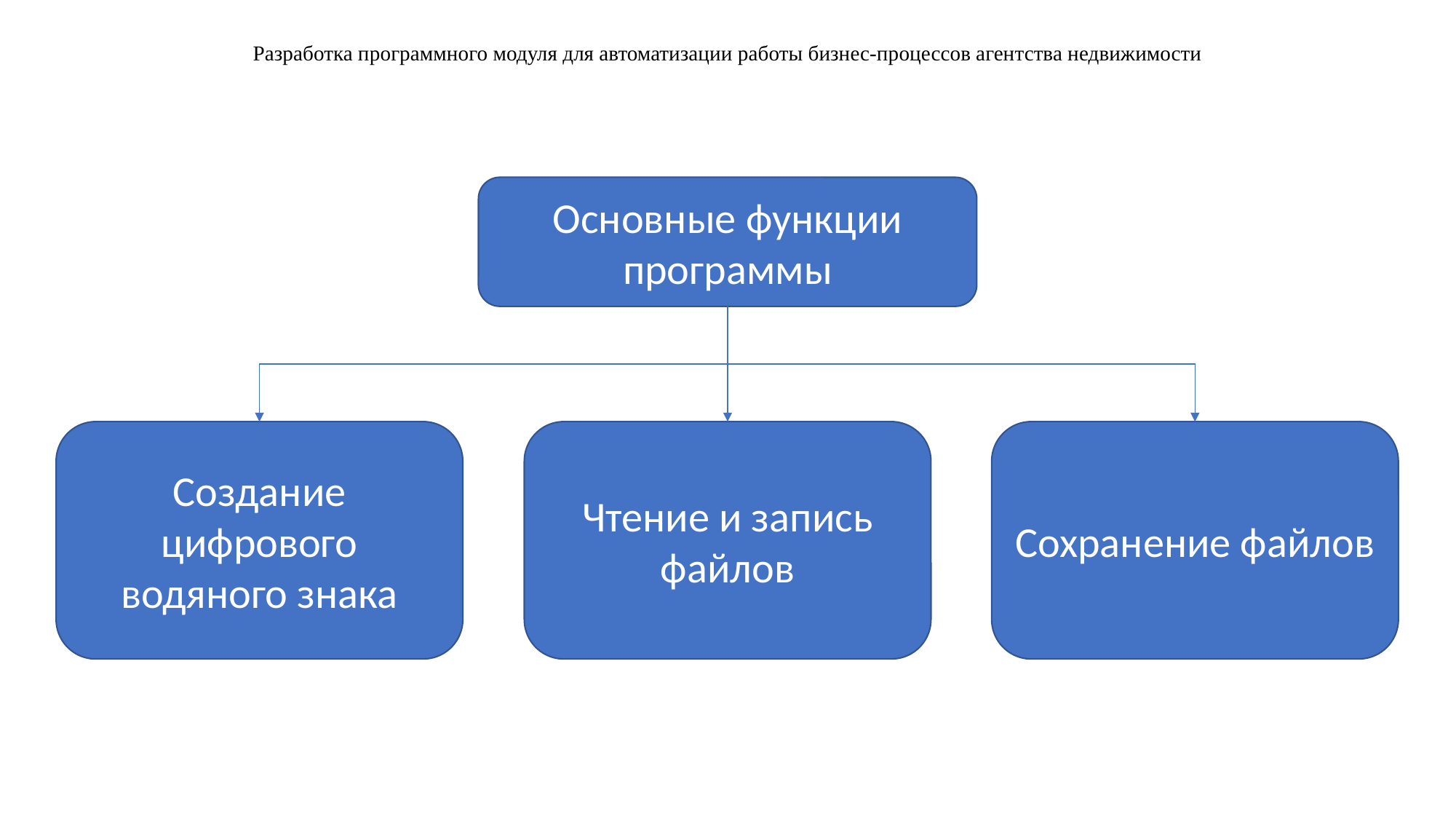

# Разработка программного модуля для автоматизации работы бизнес-процессов агентства недвижимости
Основные функции программы
Создание цифрового водяного знака
Чтение и запись файлов
Сохранение файлов